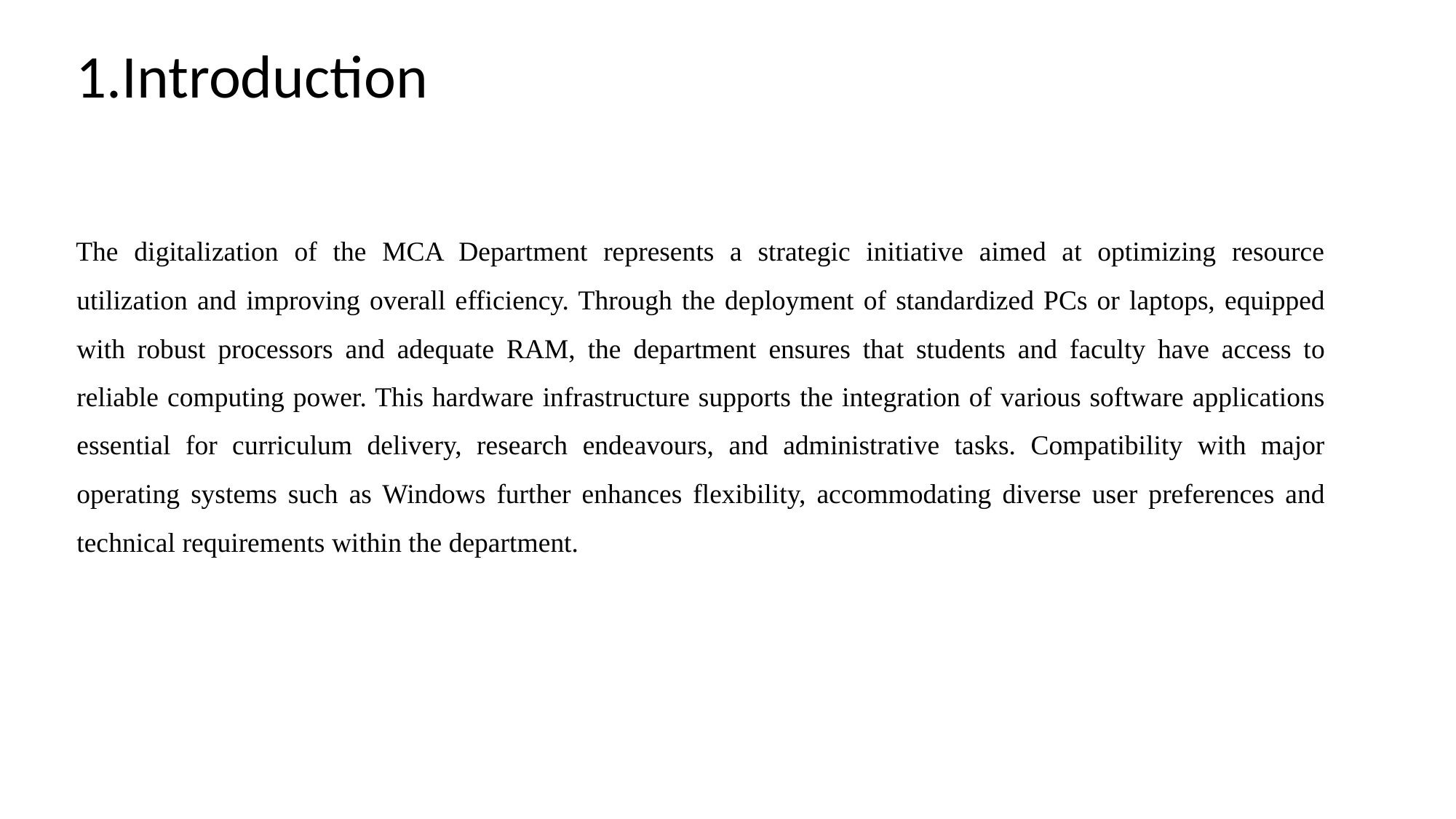

1.Introduction
The digitalization of the MCA Department represents a strategic initiative aimed at optimizing resource utilization and improving overall efficiency. Through the deployment of standardized PCs or laptops, equipped with robust processors and adequate RAM, the department ensures that students and faculty have access to reliable computing power. This hardware infrastructure supports the integration of various software applications essential for curriculum delivery, research endeavours, and administrative tasks. Compatibility with major operating systems such as Windows further enhances flexibility, accommodating diverse user preferences and technical requirements within the department.